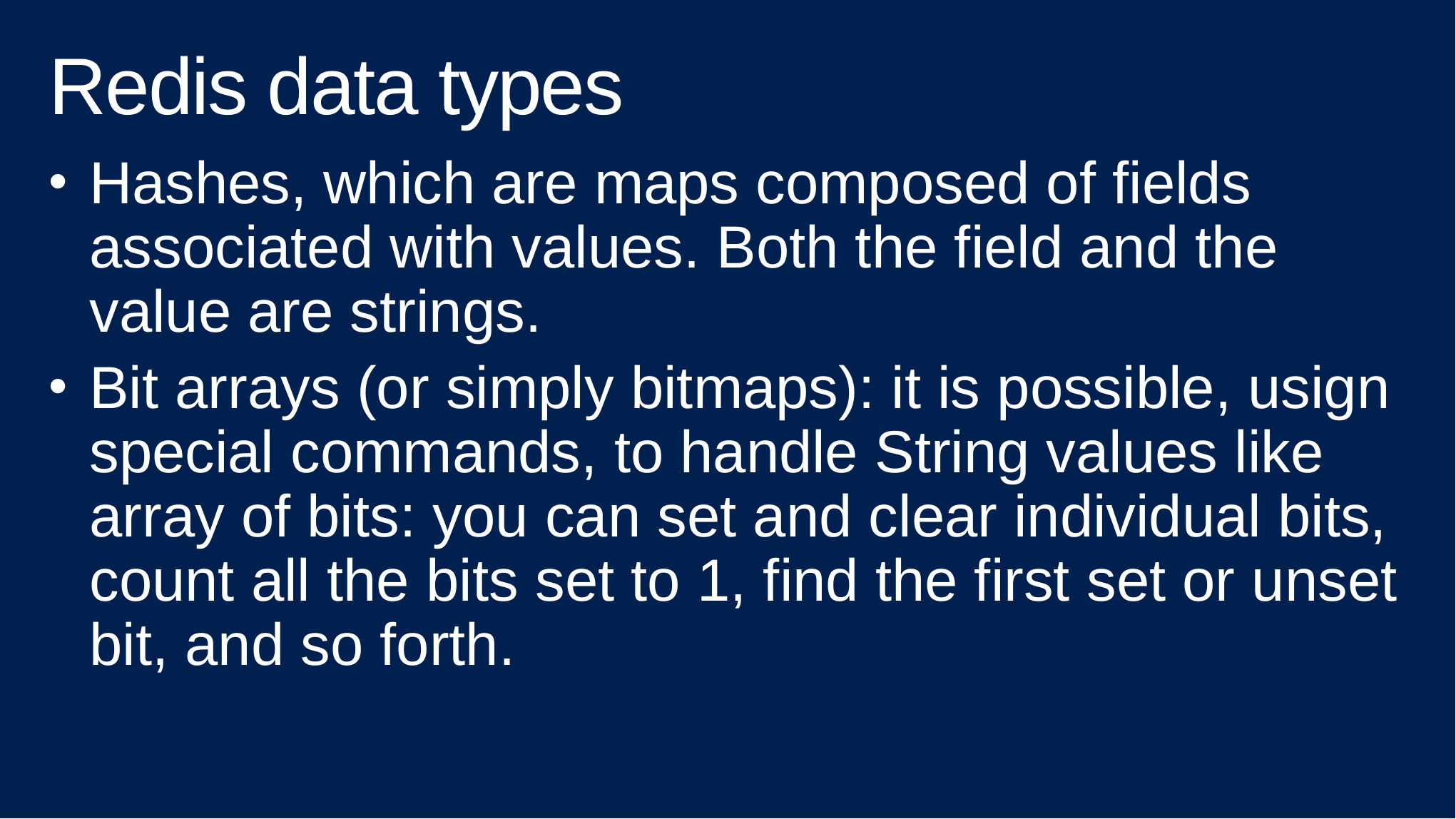

# Redis data types
Hashes, which are maps composed of fields associated with values. Both the field and the value are strings.
Bit arrays (or simply bitmaps): it is possible, usign special commands, to handle String values like array of bits: you can set and clear individual bits, count all the bits set to 1, find the first set or unset bit, and so forth.